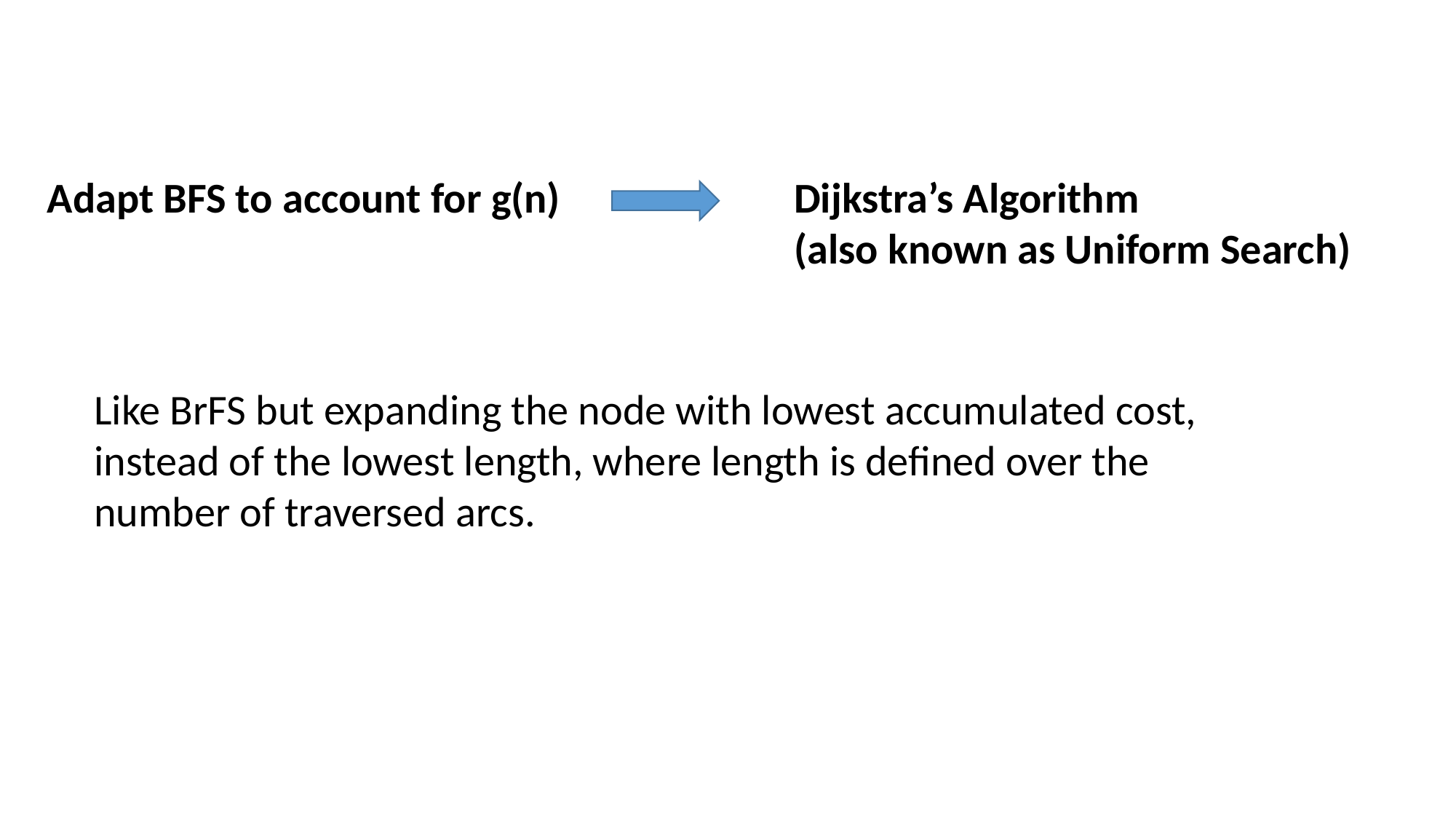

Adapt BFS to account for g(n)
Dijkstra’s Algorithm
(also known as Uniform Search)

Like BrFS but expanding the node with lowest accumulated cost, instead of the lowest length, where length is defined over the number of traversed arcs.